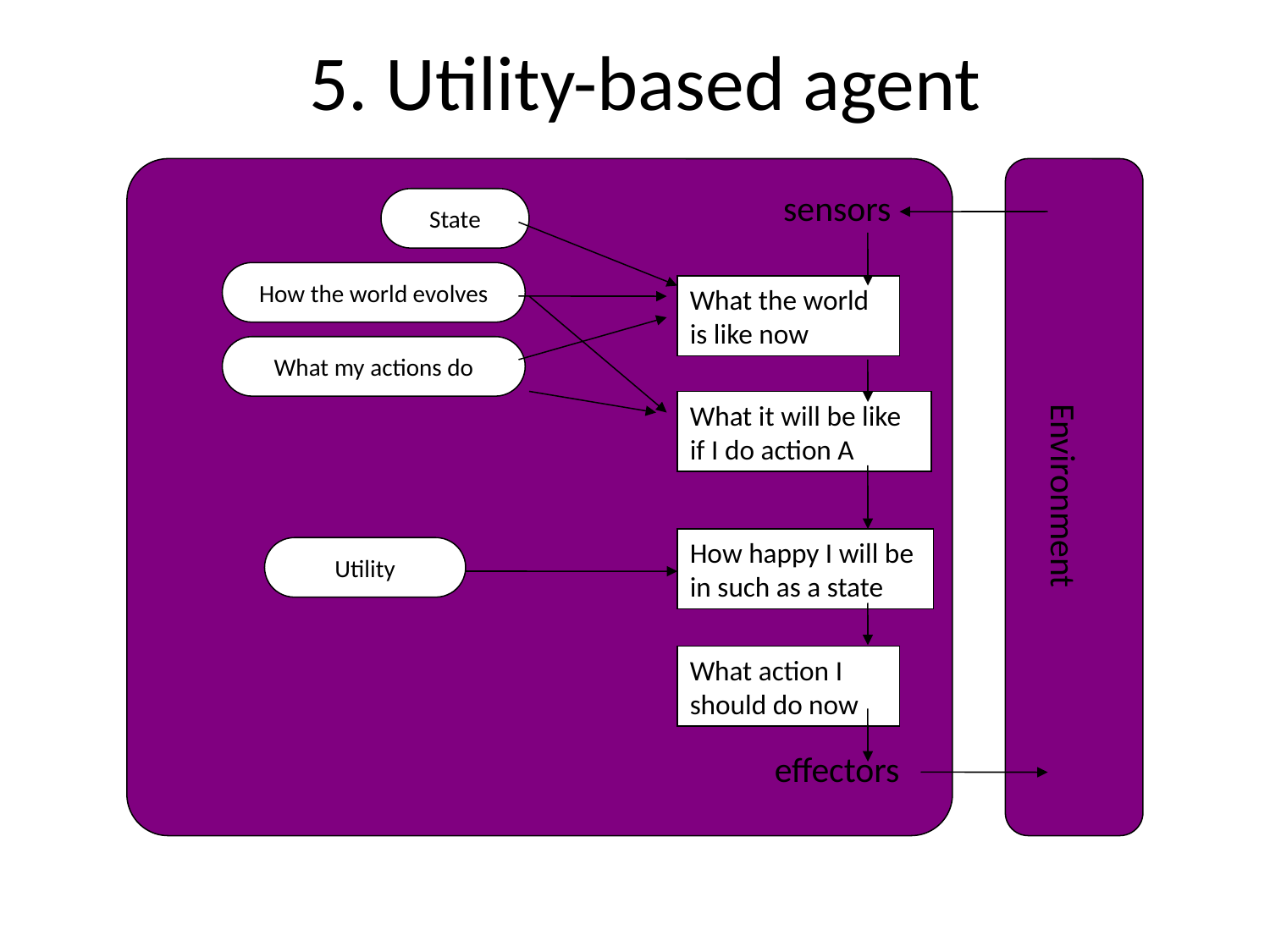

# 5. Utility-based agent

sensors
State

How the world evolves
What the world is like now

What my actions do

What it will be like if I do action A

Environment
How happy I will be in such as a state
Utility

What action I should do now

effectors